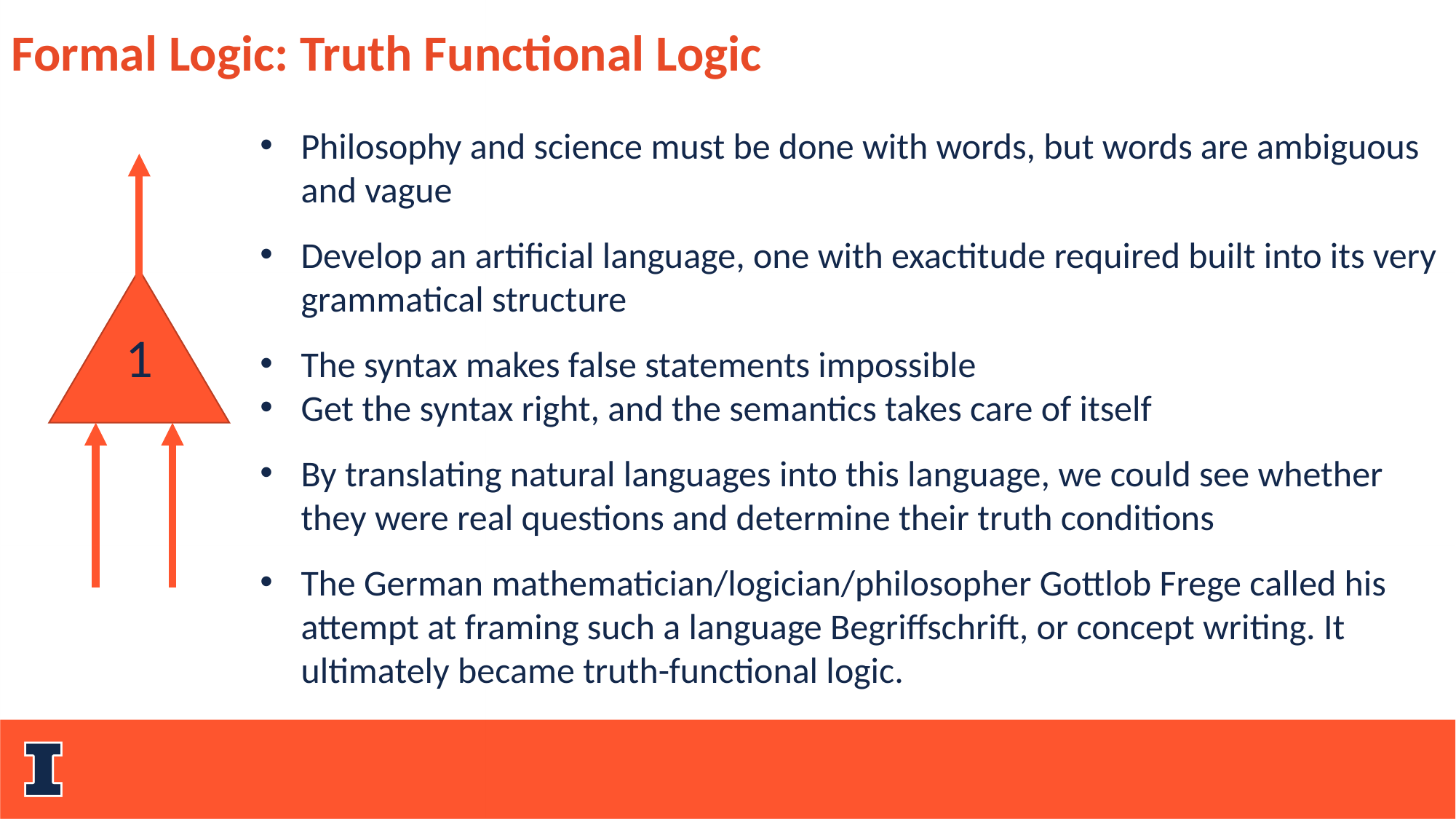

Formal Logic: Truth Functional Logic
Philosophy and science must be done with words, but words are ambiguous and vague

Develop an artificial language, one with exactitude required built into its very grammatical structure

The syntax makes false statements impossible
Get the syntax right, and the semantics takes care of itself

By translating natural languages into this language, we could see whether they were real questions and determine their truth conditions

The German mathematician/logician/philosopher Gottlob Frege called his attempt at framing such a language Begriffschrift, or concept writing. It ultimately became truth-functional logic.
1